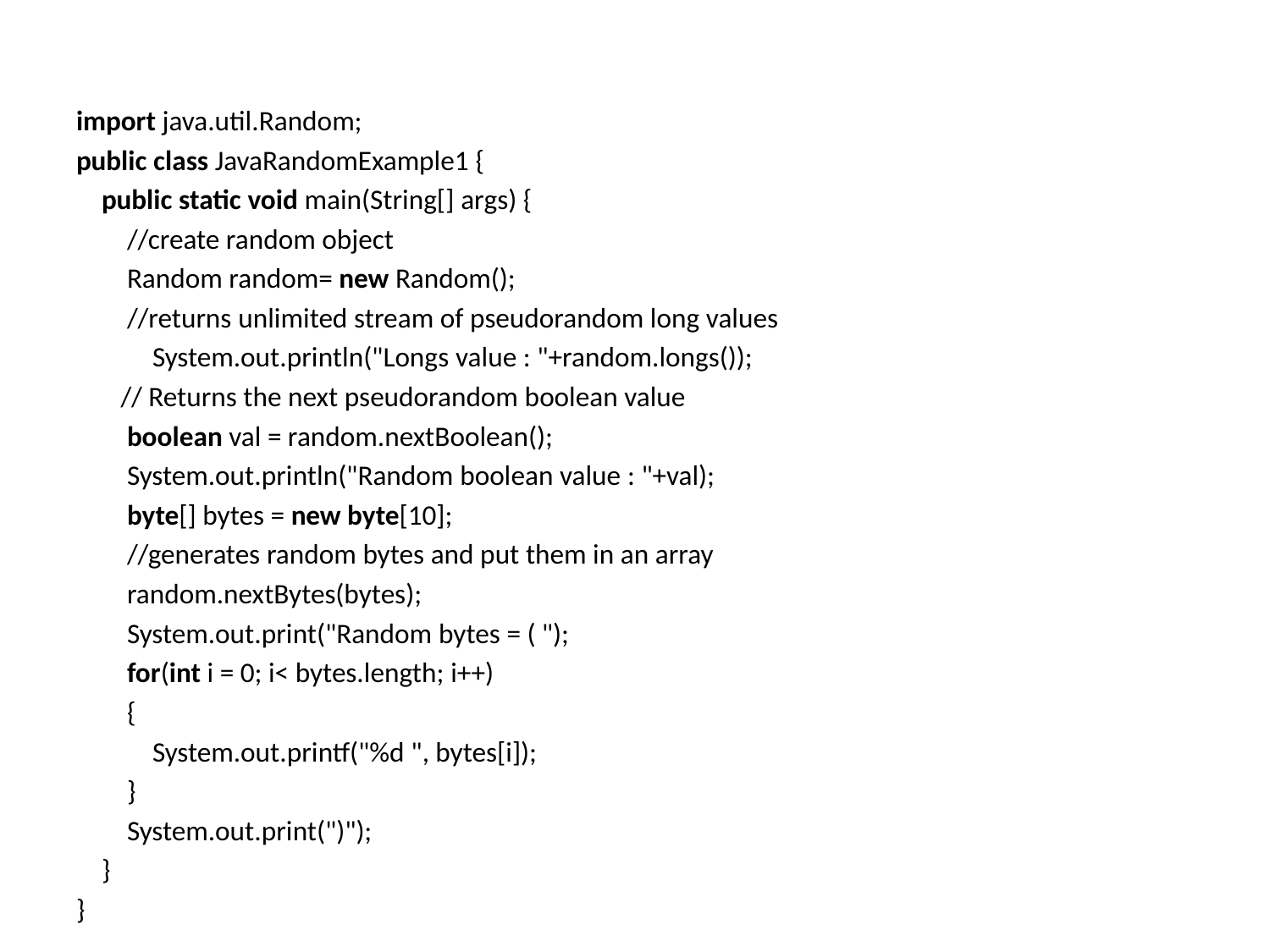

import java.util.Random;
public class JavaRandomExample1 {
    public static void main(String[] args) {
        //create random object
        Random random= new Random();
        //returns unlimited stream of pseudorandom long values
            System.out.println("Longs value : "+random.longs());
       // Returns the next pseudorandom boolean value
        boolean val = random.nextBoolean();
        System.out.println("Random boolean value : "+val);
        byte[] bytes = new byte[10];
        //generates random bytes and put them in an array
        random.nextBytes(bytes);
        System.out.print("Random bytes = ( ");
        for(int i = 0; i< bytes.length; i++)
        {
            System.out.printf("%d ", bytes[i]);
        }
        System.out.print(")");
    }
}